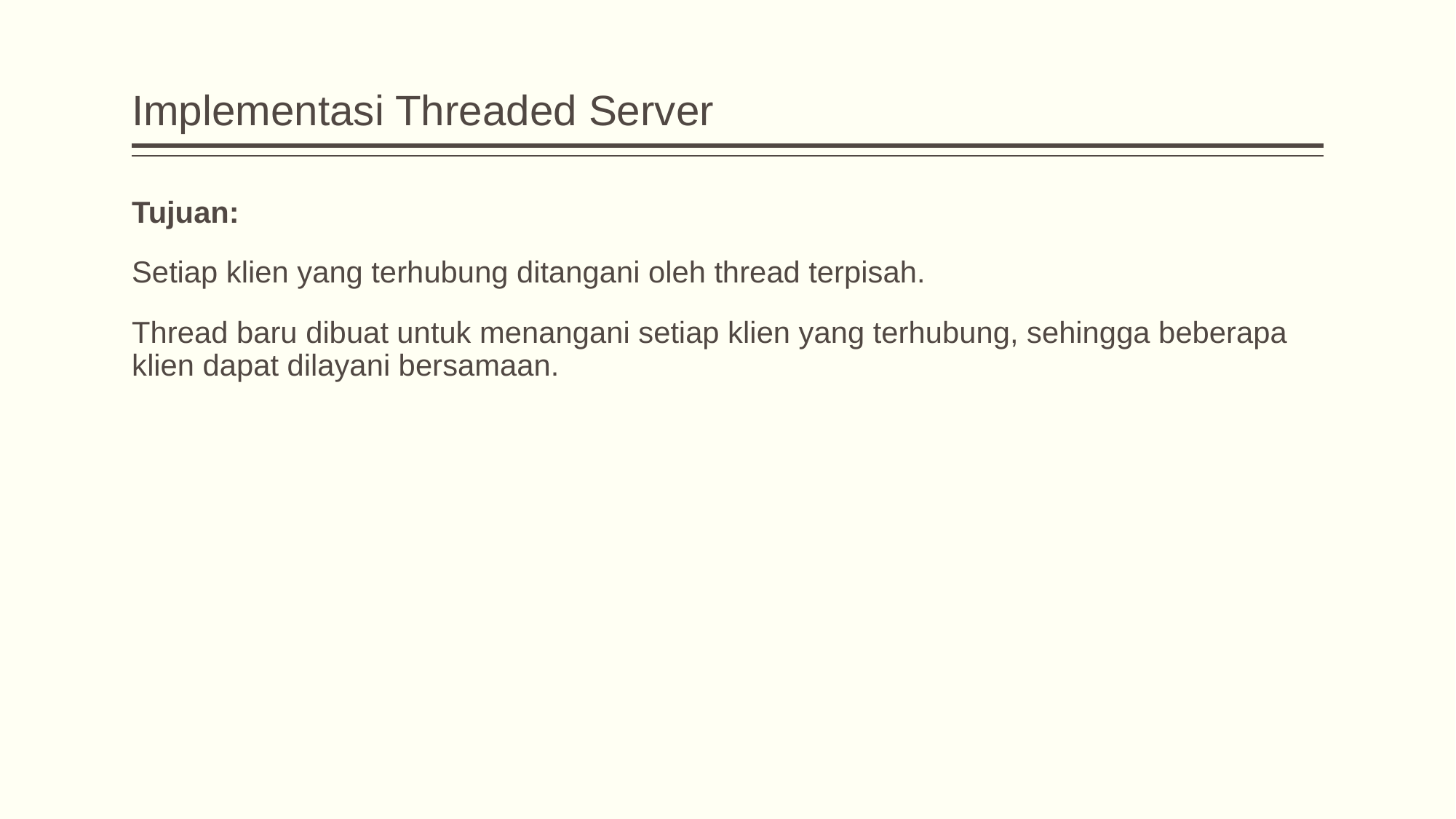

# Implementasi Threaded Server
Tujuan:
Setiap klien yang terhubung ditangani oleh thread terpisah.
Thread baru dibuat untuk menangani setiap klien yang terhubung, sehingga beberapa klien dapat dilayani bersamaan.